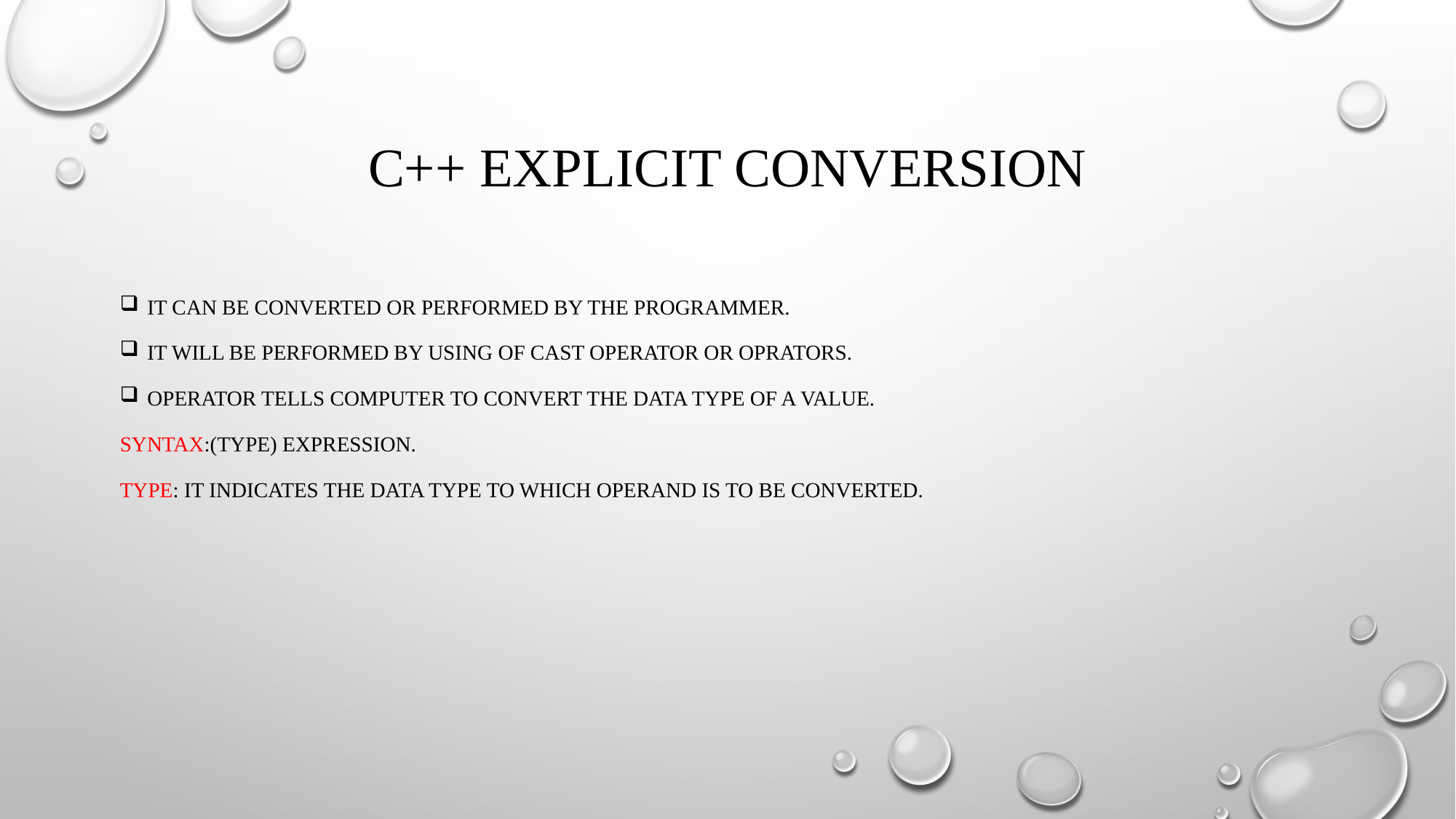

# C++ explicit conversion
It can be converted or performed by the programmer.
It will be performed by using of cast operator or oprators.
Operator tells computer to convert the data type of a value.
Syntax:(type) expression.
Type: it indicates the data type to which operand is to be converted.